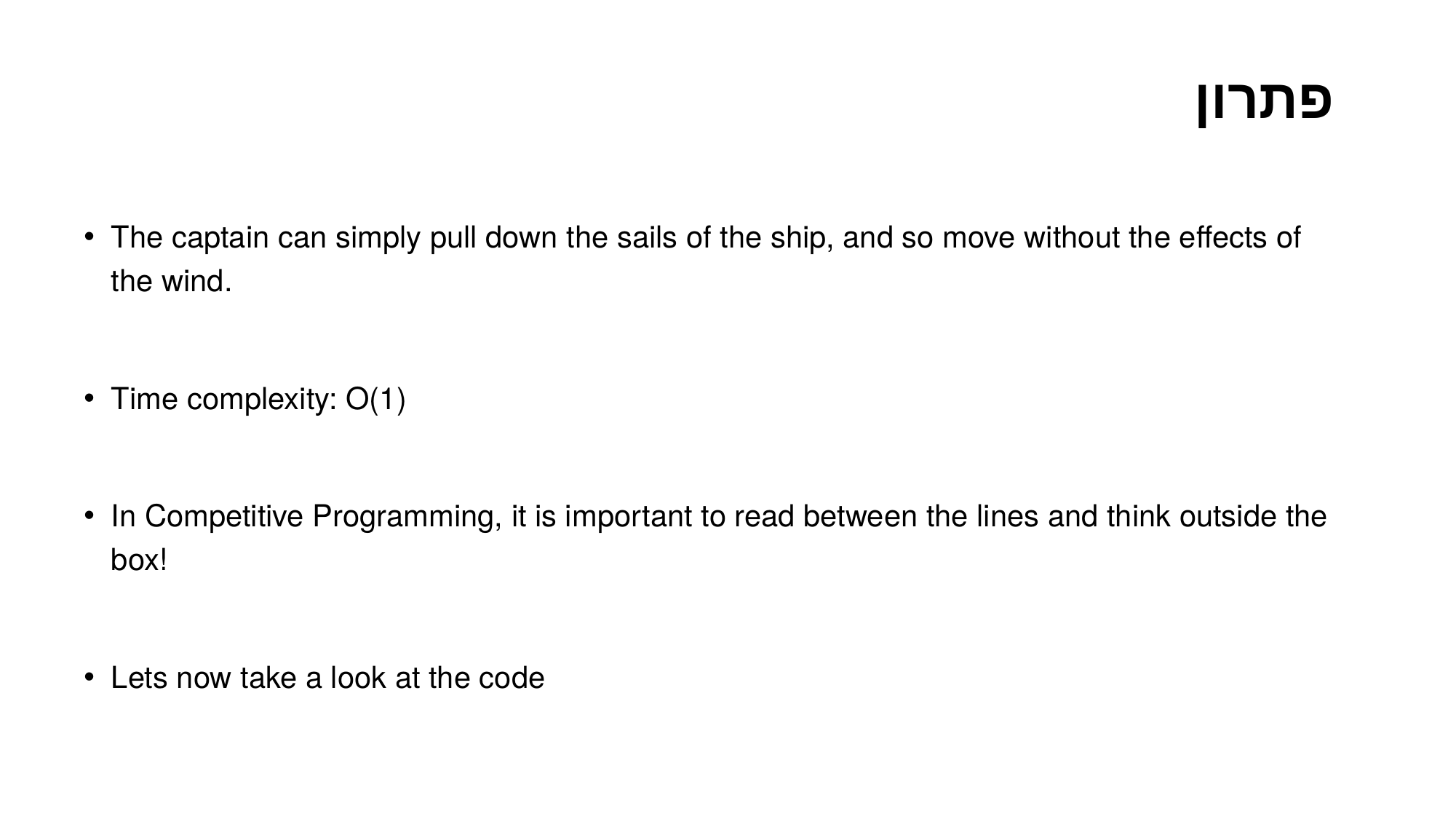

# פתרון
The captain can simply pull down the sails of the ship, and so move without the effects of the wind.

Time complexity: O(1)

In Competitive Programming, it is important to read between the lines and think outside the box!

Lets now take a look at the code